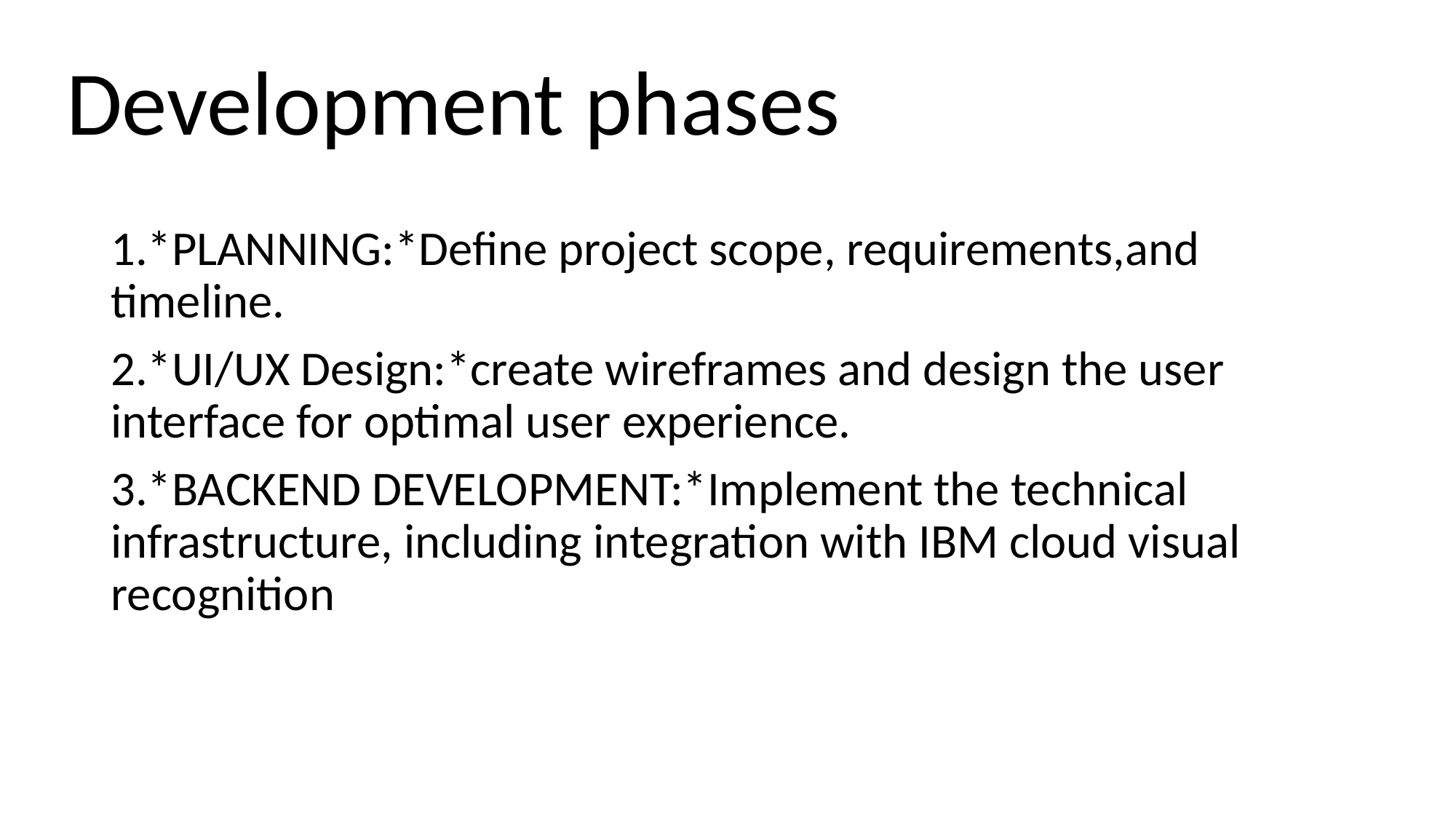

# Development phases
1.*PLANNING:*Define project scope, requirements,and timeline.
2.*UI/UX Design:*create wireframes and design the user interface for optimal user experience.
3.*BACKEND DEVELOPMENT:*Implement the technical infrastructure, including integration with IBM cloud visual recognition